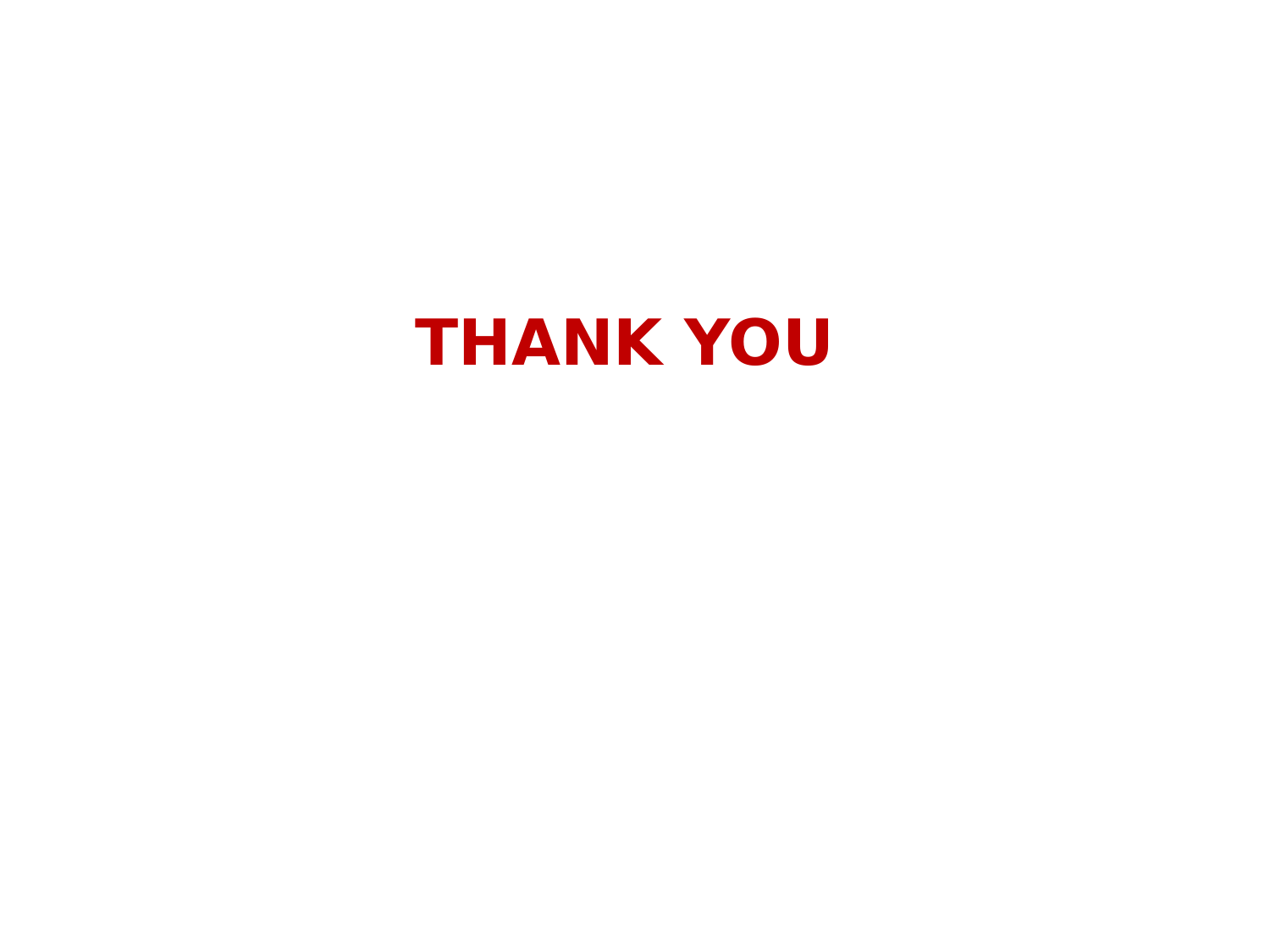

# THANK YOU
Answer: b
Explanation: Fog computing or fog networking is also known as fogging, is an architecture that uses one or more collaborative end-user clients or near-user devices to carry out a substantial amount of storage, communication, control.